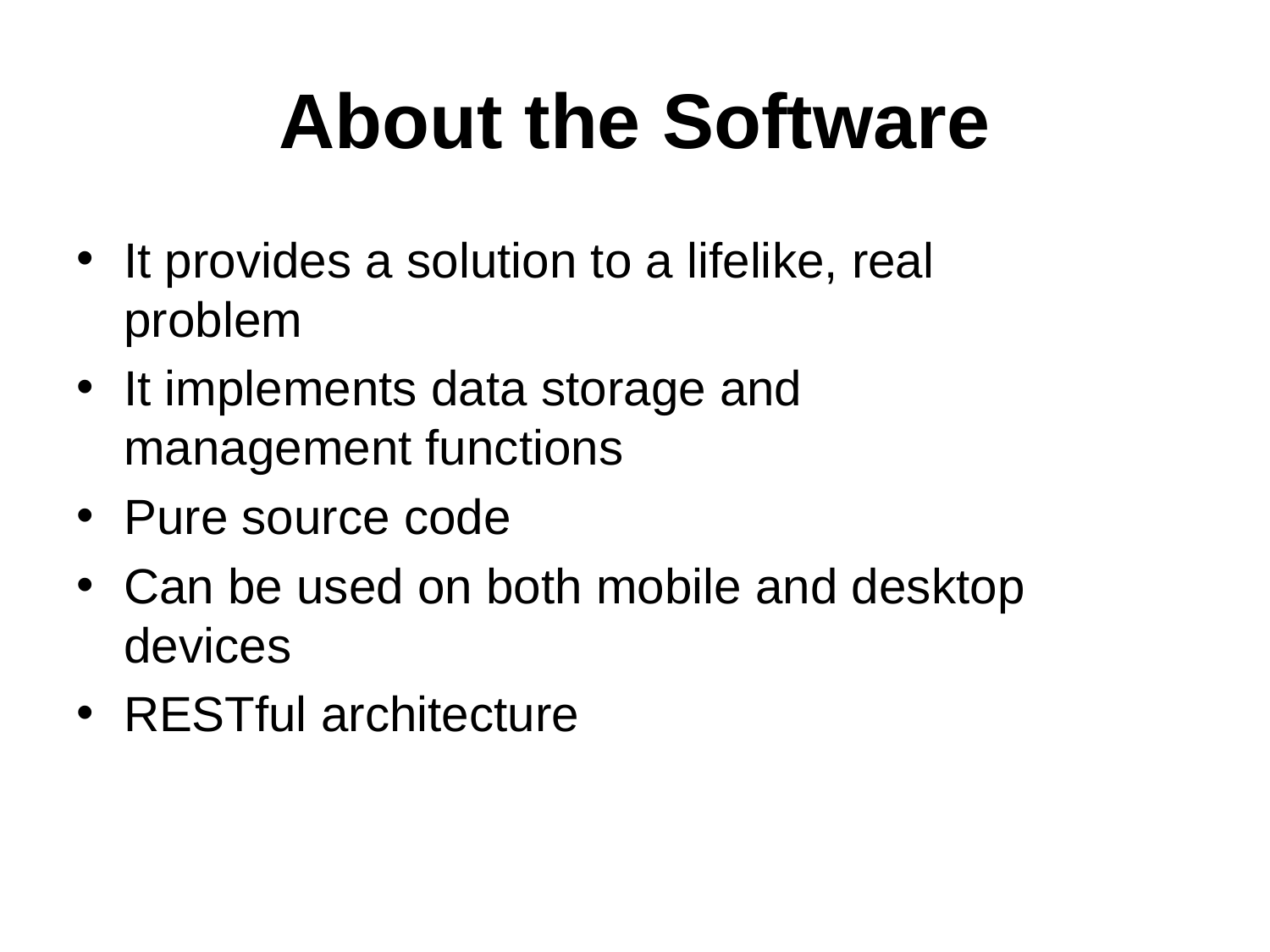

# About the Software
It provides a solution to a lifelike, real problem
It implements data storage and management functions
Pure source code
Can be used on both mobile and desktop devices
RESTful architecture